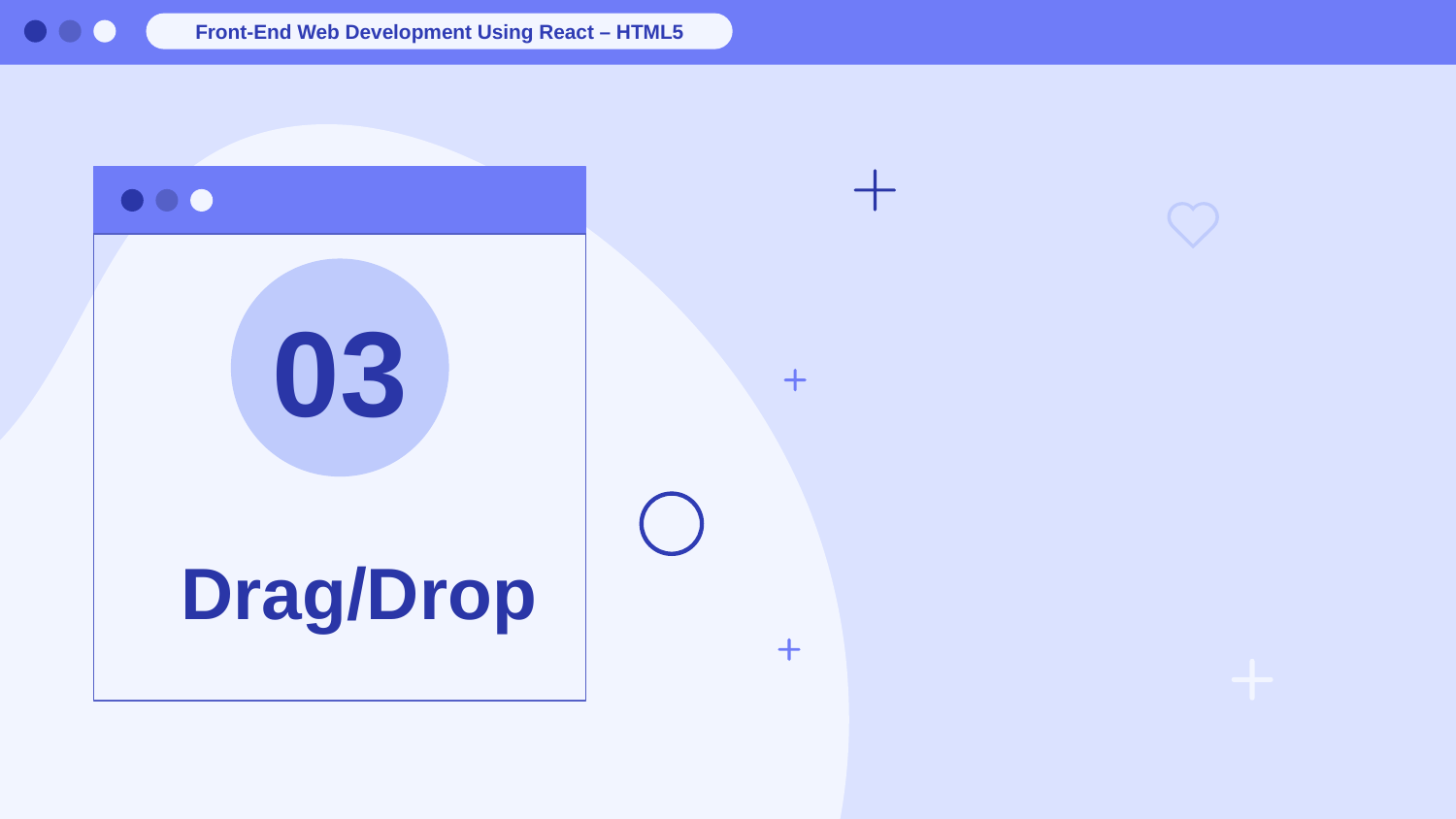

Front-End Web Development Using React – HTML5

03
# Drag/Drop